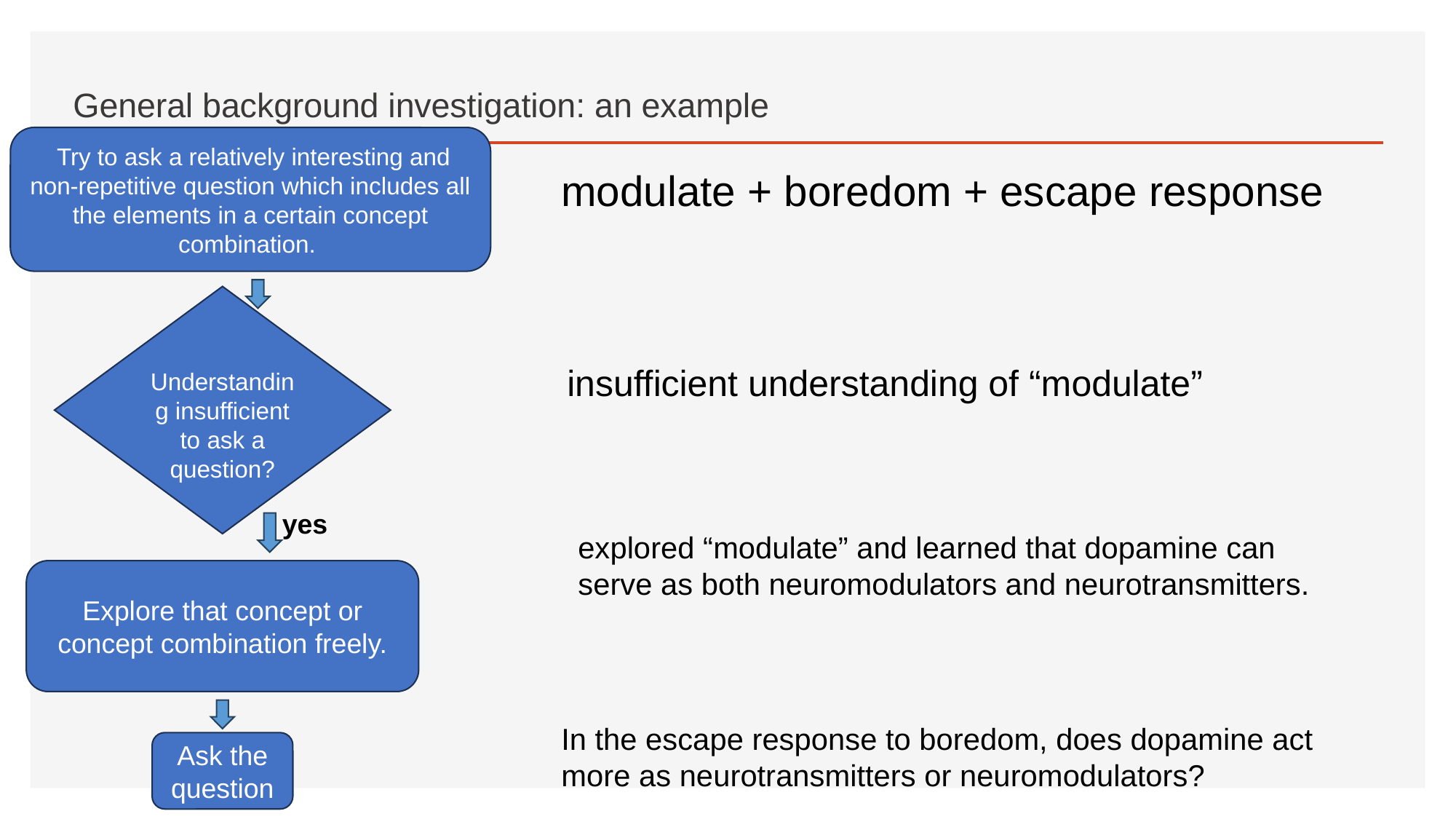

# General background investigation: an example
 Try to ask a relatively interesting and non-repetitive question which includes all the elements in a certain concept combination.
modulate + boredom + escape response

 Understanding insufficient to ask a question?
insufficient understanding of “modulate”
yes

explored “modulate” and learned that dopamine can serve as both neuromodulators and neurotransmitters.
Explore that concept or concept combination freely.

In the escape response to boredom, does dopamine act more as neurotransmitters or neuromodulators?
Ask the question